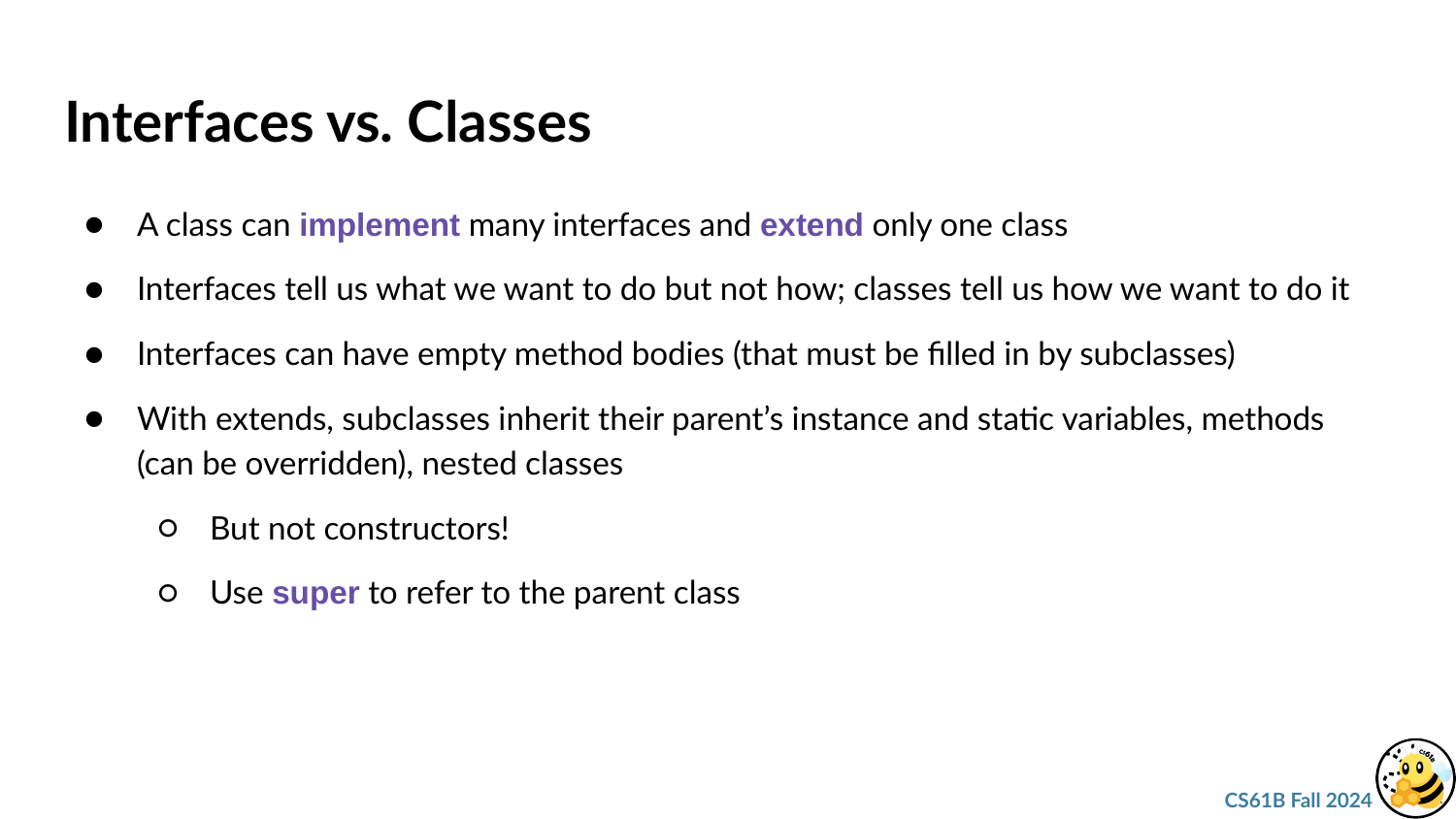

# Interfaces vs. Classes
A class can implement many interfaces and extend only one class
Interfaces tell us what we want to do but not how; classes tell us how we want to do it
Interfaces can have empty method bodies (that must be filled in by subclasses)
With extends, subclasses inherit their parent’s instance and static variables, methods (can be overridden), nested classes
But not constructors!
Use super to refer to the parent class